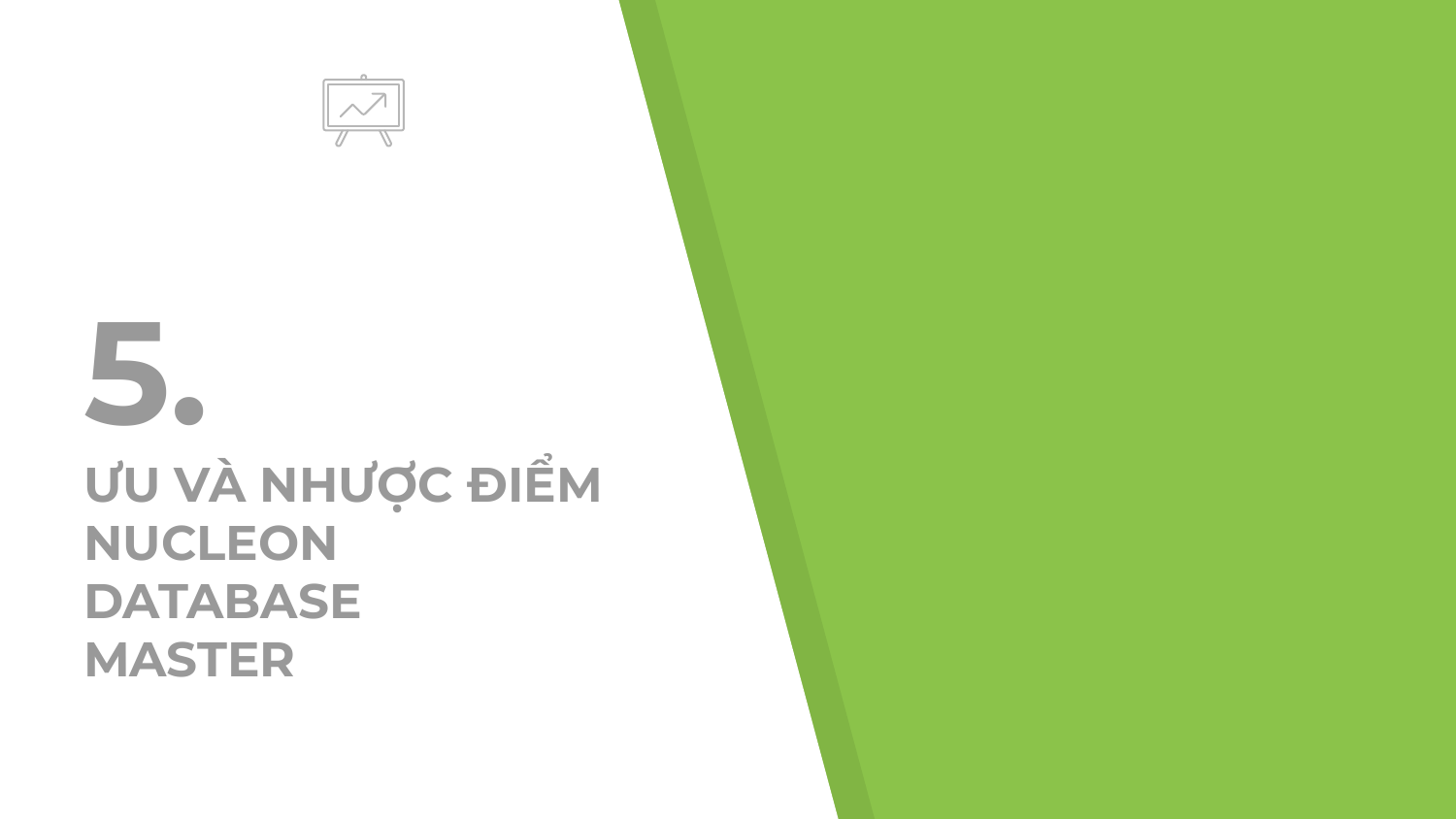

5.
ƯU VÀ NHƯỢC ĐIỂM NUCLEON
DATABASE
MASTER